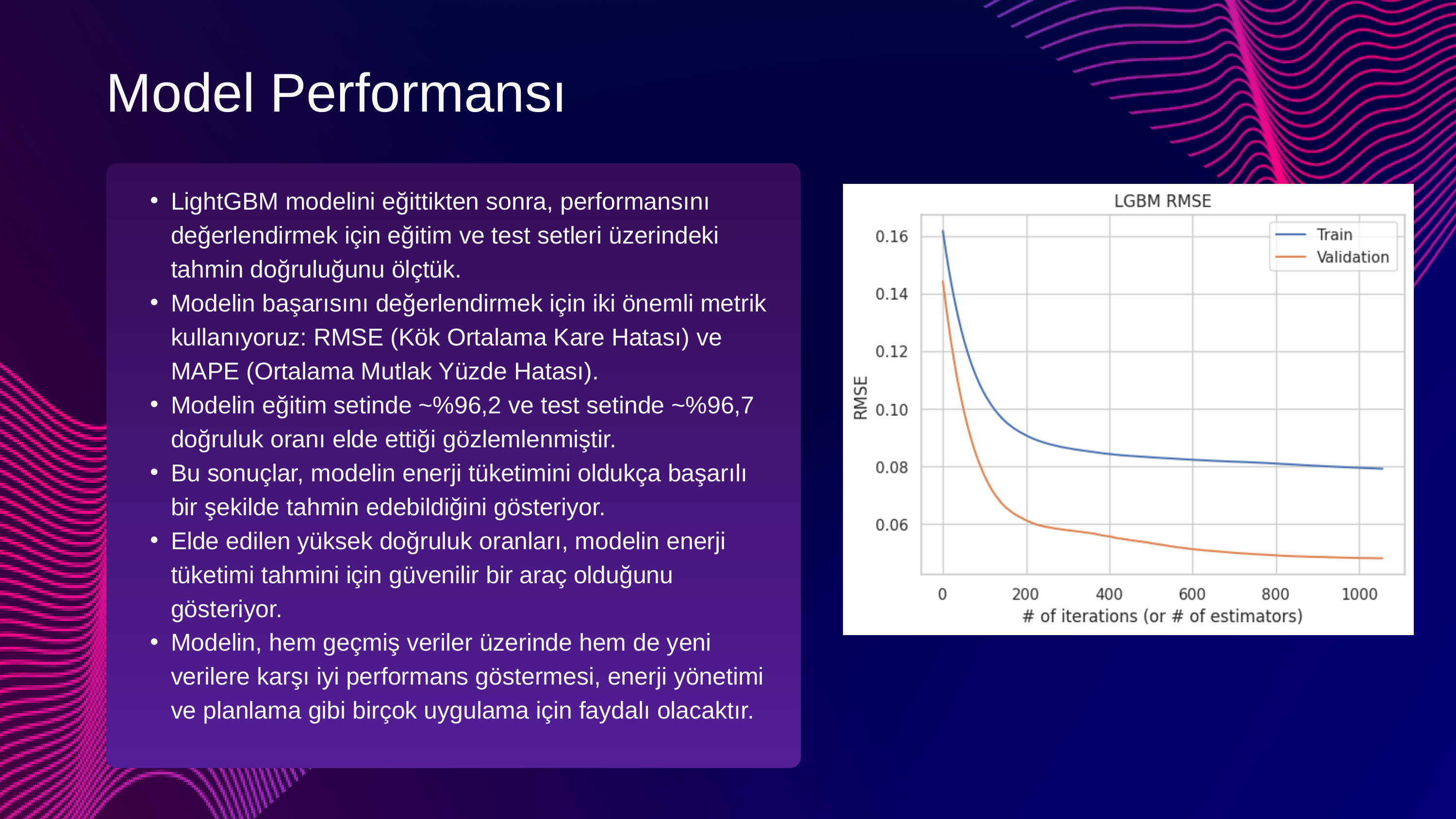

Model Performansı

LightGBM modelini eğittikten sonra, performansını değerlendirmek için eğitim ve test setleri üzerindeki tahmin doğruluğunu ölçtük.
Modelin başarısını değerlendirmek için iki önemli metrik kullanıyoruz: RMSE (Kök Ortalama Kare Hatası) ve MAPE (Ortalama Mutlak Yüzde Hatası).
Modelin eğitim setinde ~%96,2 ve test setinde ~%96,7 doğruluk oranı elde ettiği gözlemlenmiştir.
Bu sonuçlar, modelin enerji tüketimini oldukça başarılı bir şekilde tahmin edebildiğini gösteriyor.
Elde edilen yüksek doğruluk oranları, modelin enerji tüketimi tahmini için güvenilir bir araç olduğunu gösteriyor.
Modelin, hem geçmiş veriler üzerinde hem de yeni verilere karşı iyi performans göstermesi, enerji yönetimi ve planlama gibi birçok uygulama için faydalı olacaktır.